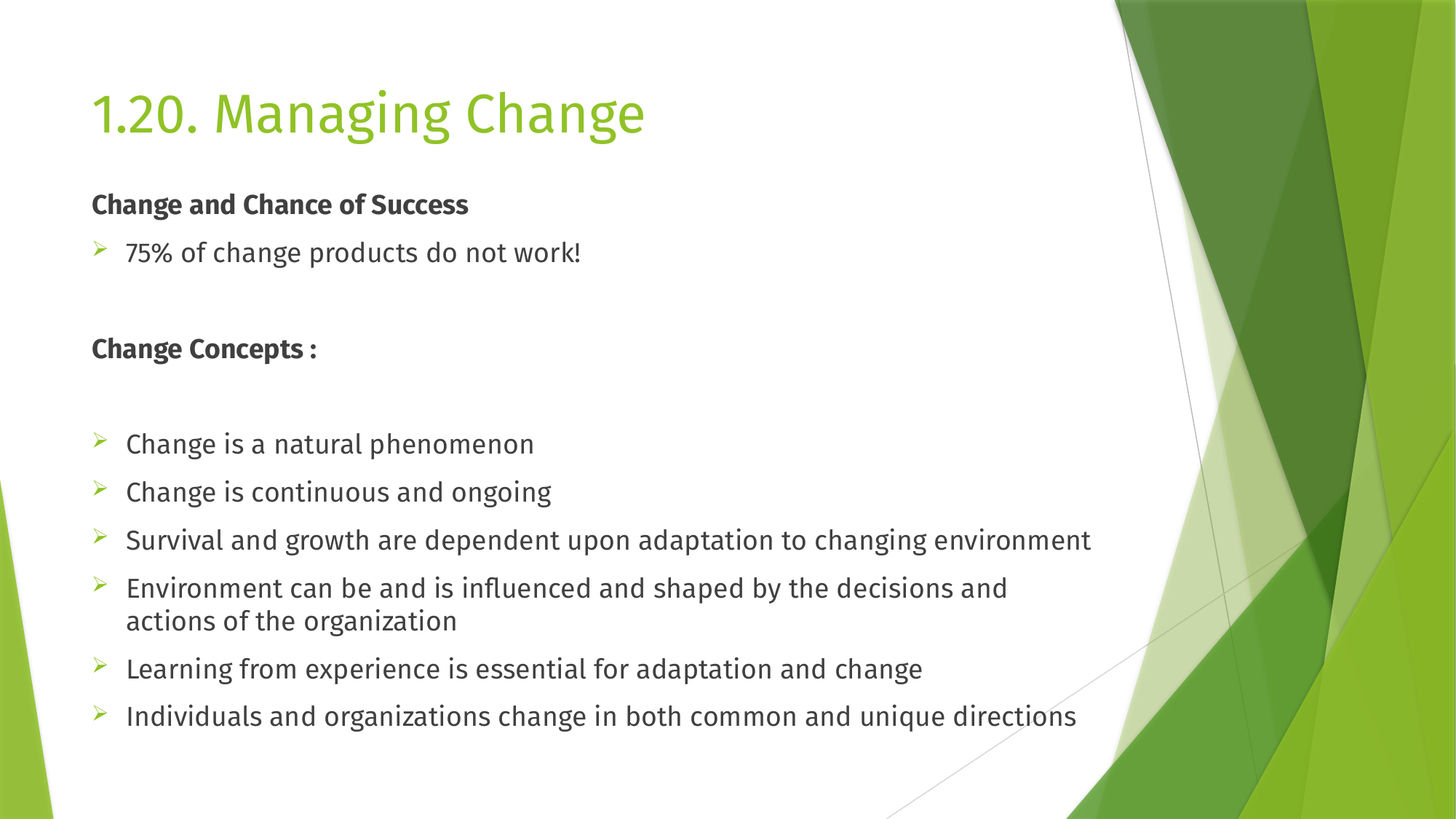

# 1.20. Managing Change
Change and Chance of Success
75% of change products do not work!

Change Concepts :

Change is a natural phenomenon
Change is continuous and ongoing
Survival and growth are dependent upon adaptation to changing environment
Environment can be and is influenced and shaped by the decisions and actions of the organization
Learning from experience is essential for adaptation and change
Individuals and organizations change in both common and unique directions